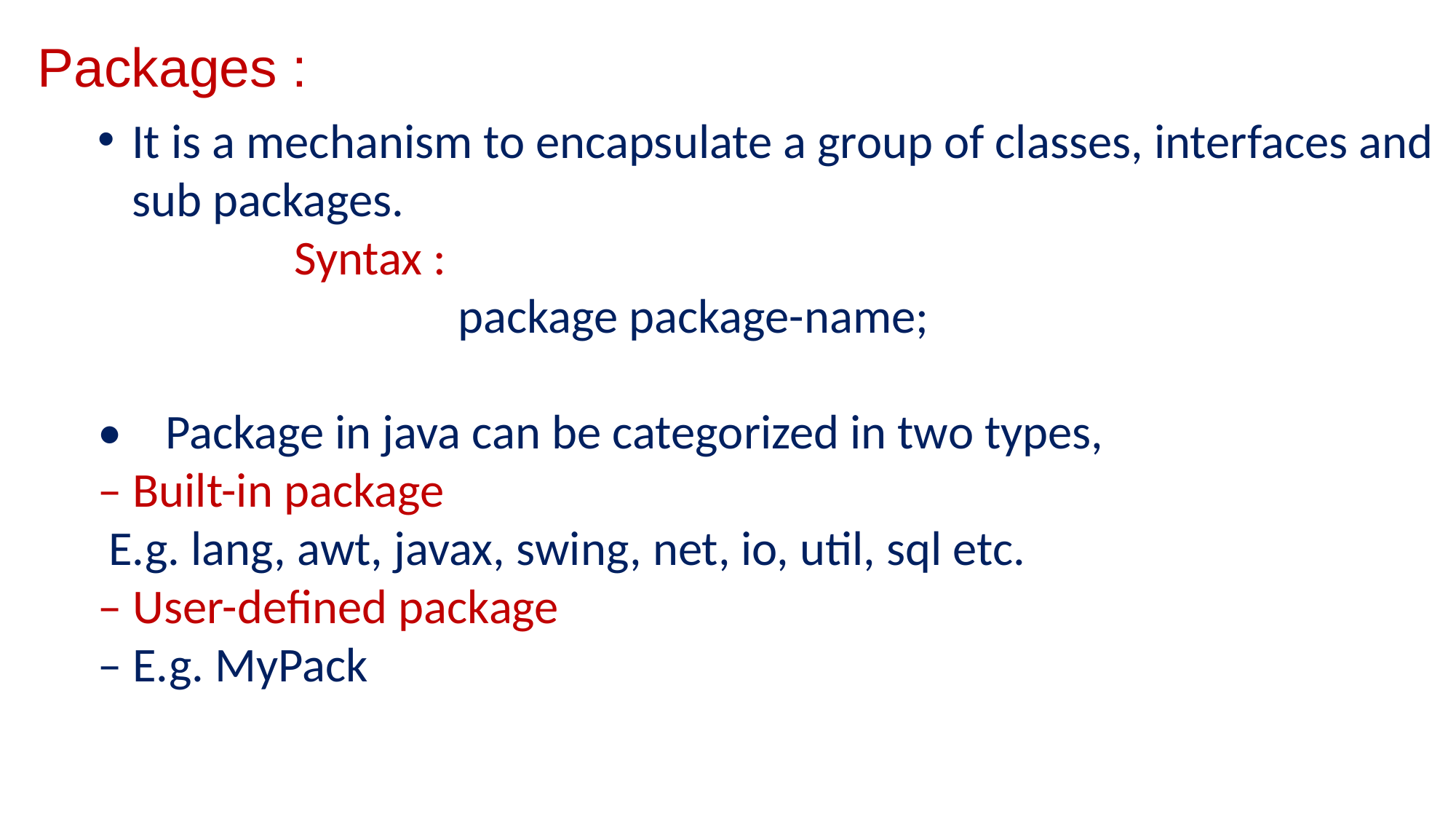

Packages :
It is a mechanism to encapsulate a group of classes, interfaces and sub packages.
                  Syntax :
                                 package package-name;

•    Package in java can be categorized in two types,
– Built-in package
 E.g. lang, awt, javax, swing, net, io, util, sql etc.
– User-defined package
– E.g. MyPack